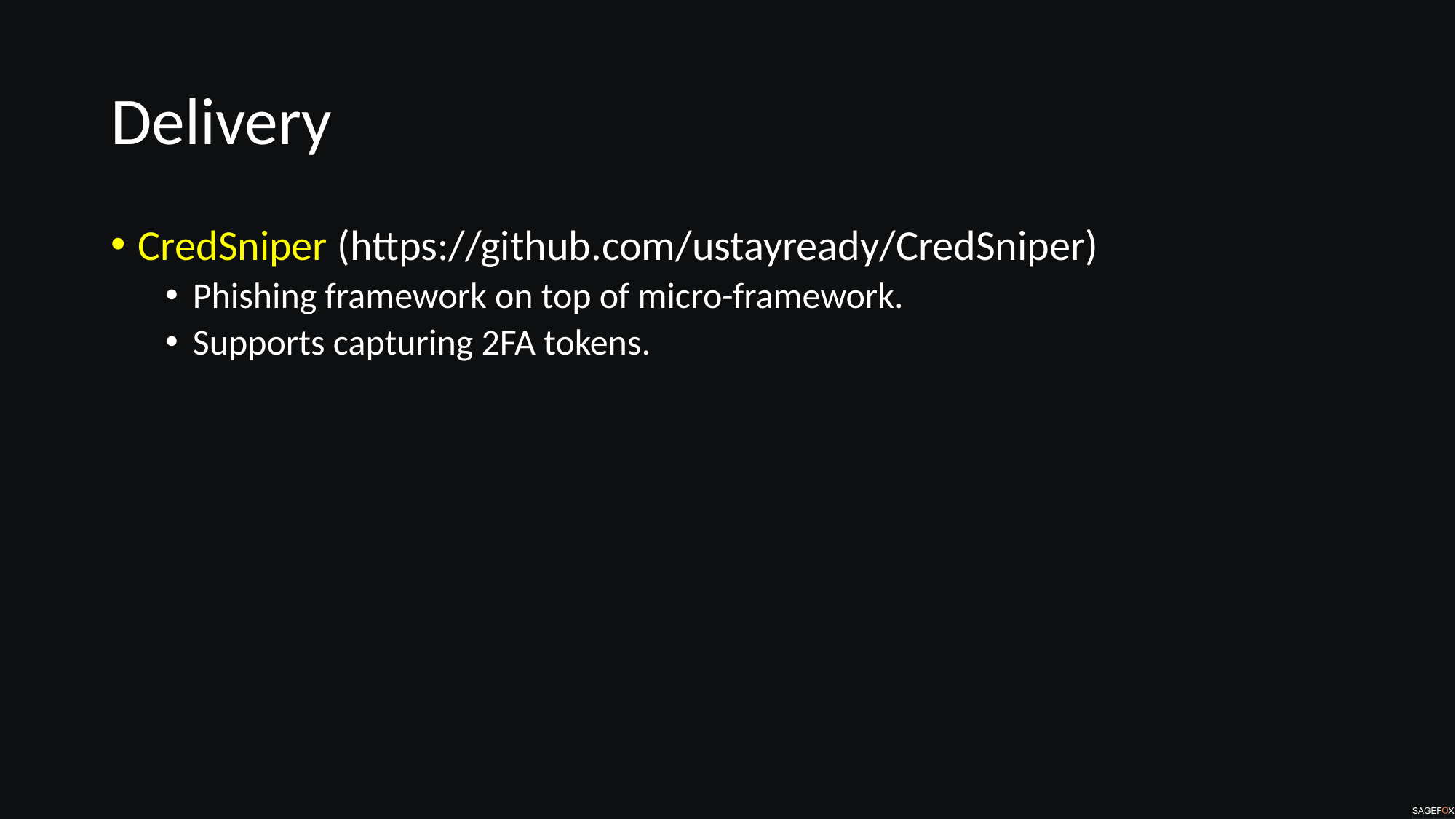

# Delivery
CredSniper (https://github.com/ustayready/CredSniper)
Phishing framework on top of micro-framework.
Supports capturing 2FA tokens.